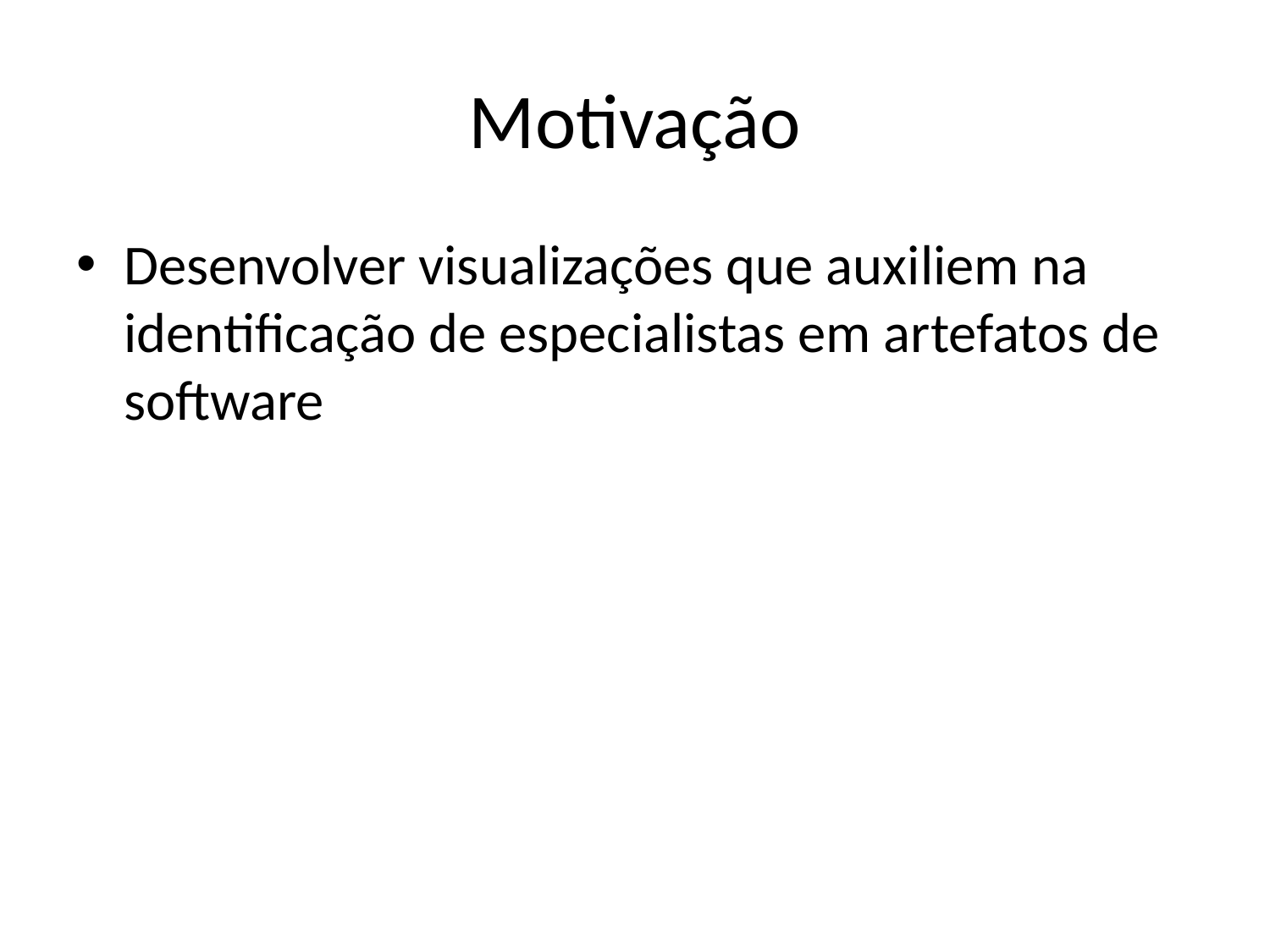

# Motivação
Desenvolver visualizações que auxiliem na identificação de especialistas em artefatos de software